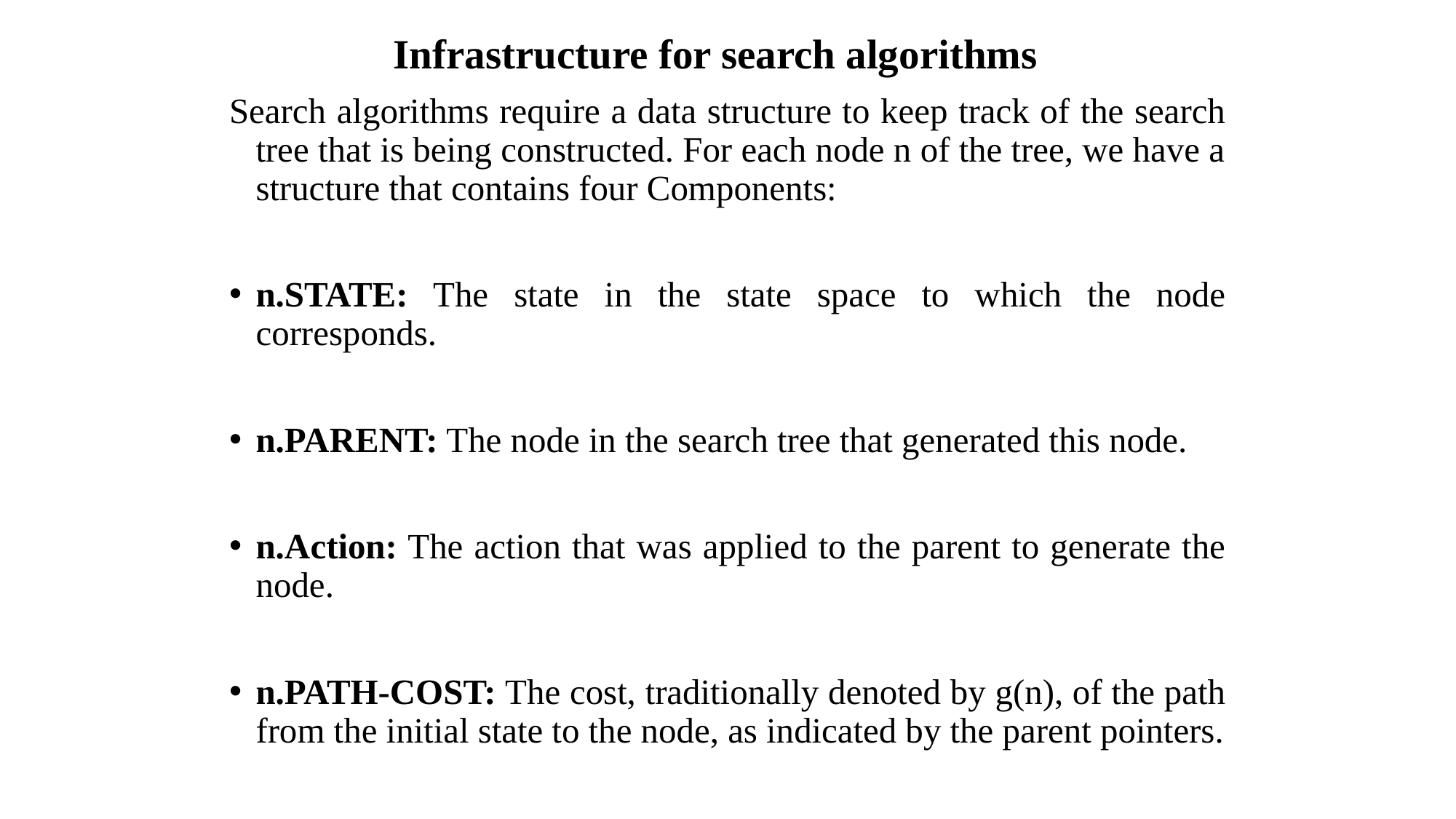

Infrastructure for search algorithms
Search algorithms require a data structure to keep track of the search tree that is being constructed. For each node n of the tree, we have a structure that contains four Components:

n.STATE: The state in the state space to which the node corresponds.

n.PARENT: The node in the search tree that generated this node.

n.Action: The action that was applied to the parent to generate the node.

n.PATH-COST: The cost, traditionally denoted by g(n), of the path from the initial state to the node, as indicated by the parent pointers.
#